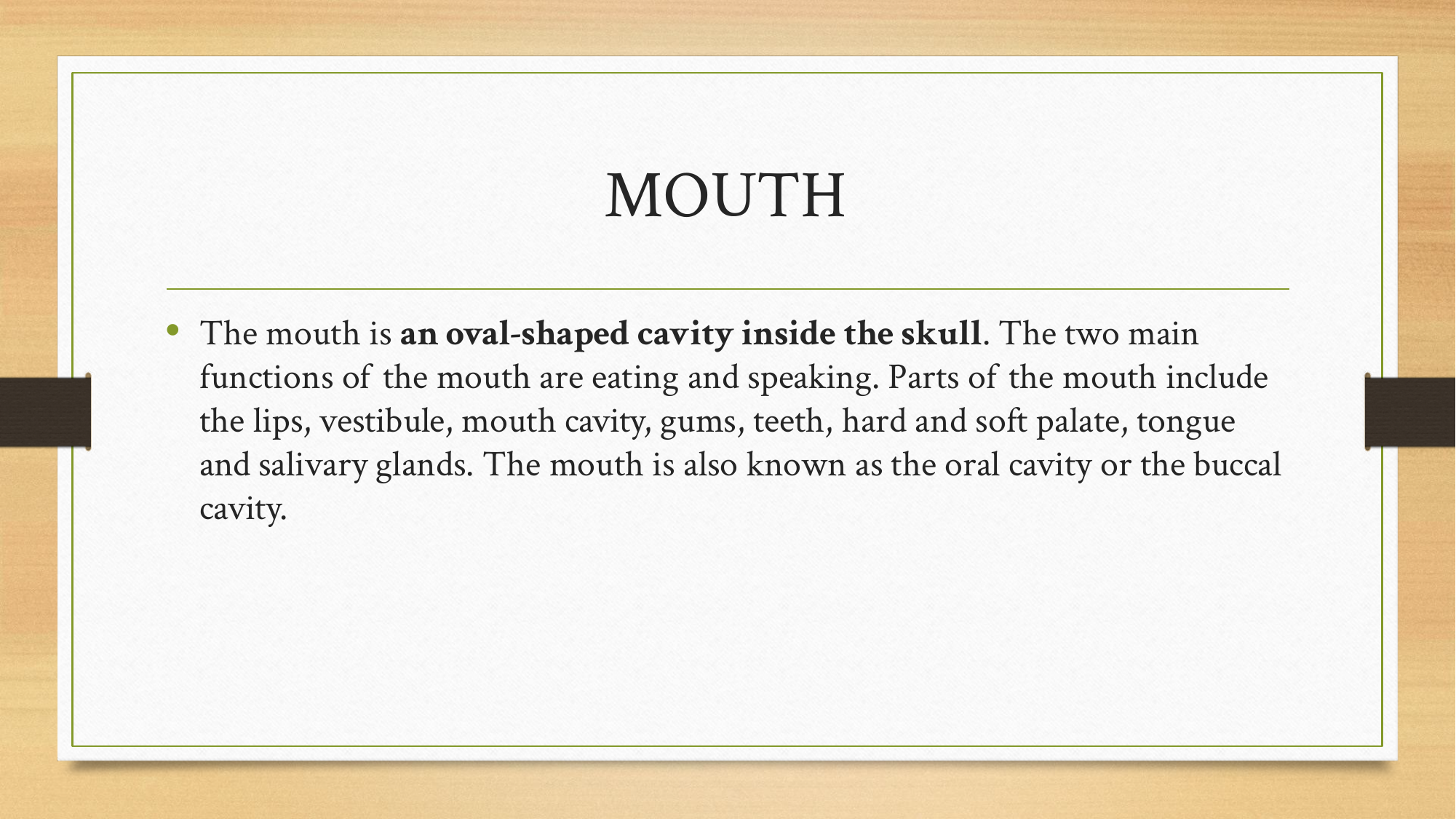

# MOUTH
The mouth is an oval-shaped cavity inside the skull. The two main functions of the mouth are eating and speaking. Parts of the mouth include the lips, vestibule, mouth cavity, gums, teeth, hard and soft palate, tongue and salivary glands. The mouth is also known as the oral cavity or the buccal cavity.